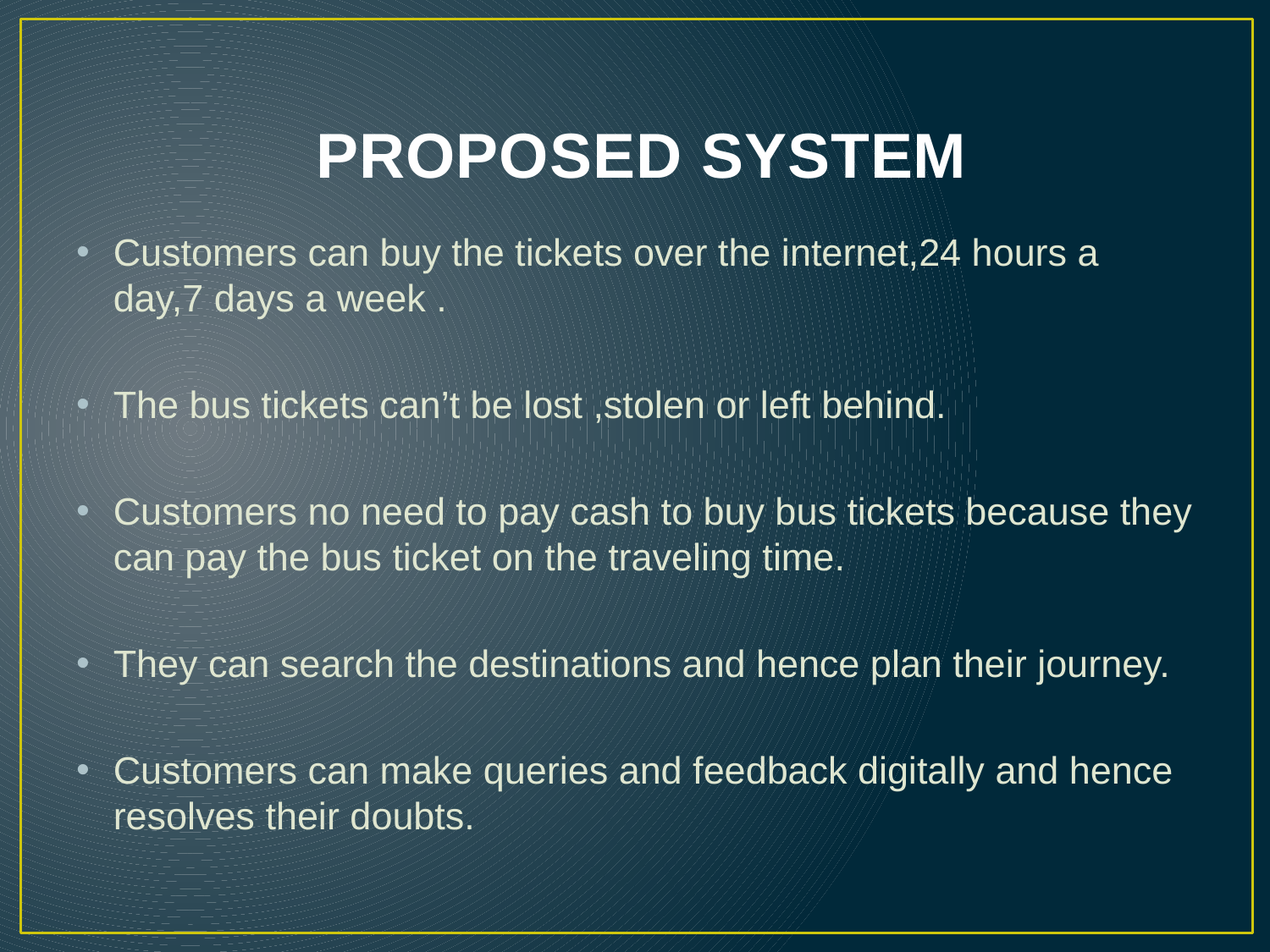

# PROPOSED SYSTEM
Customers can buy the tickets over the internet,24 hours a day,7 days a week .

The bus tickets can’t be lost ,stolen or left behind.

Customers no need to pay cash to buy bus tickets because they can pay the bus ticket on the traveling time.

They can search the destinations and hence plan their journey.

Customers can make queries and feedback digitally and hence resolves their doubts.